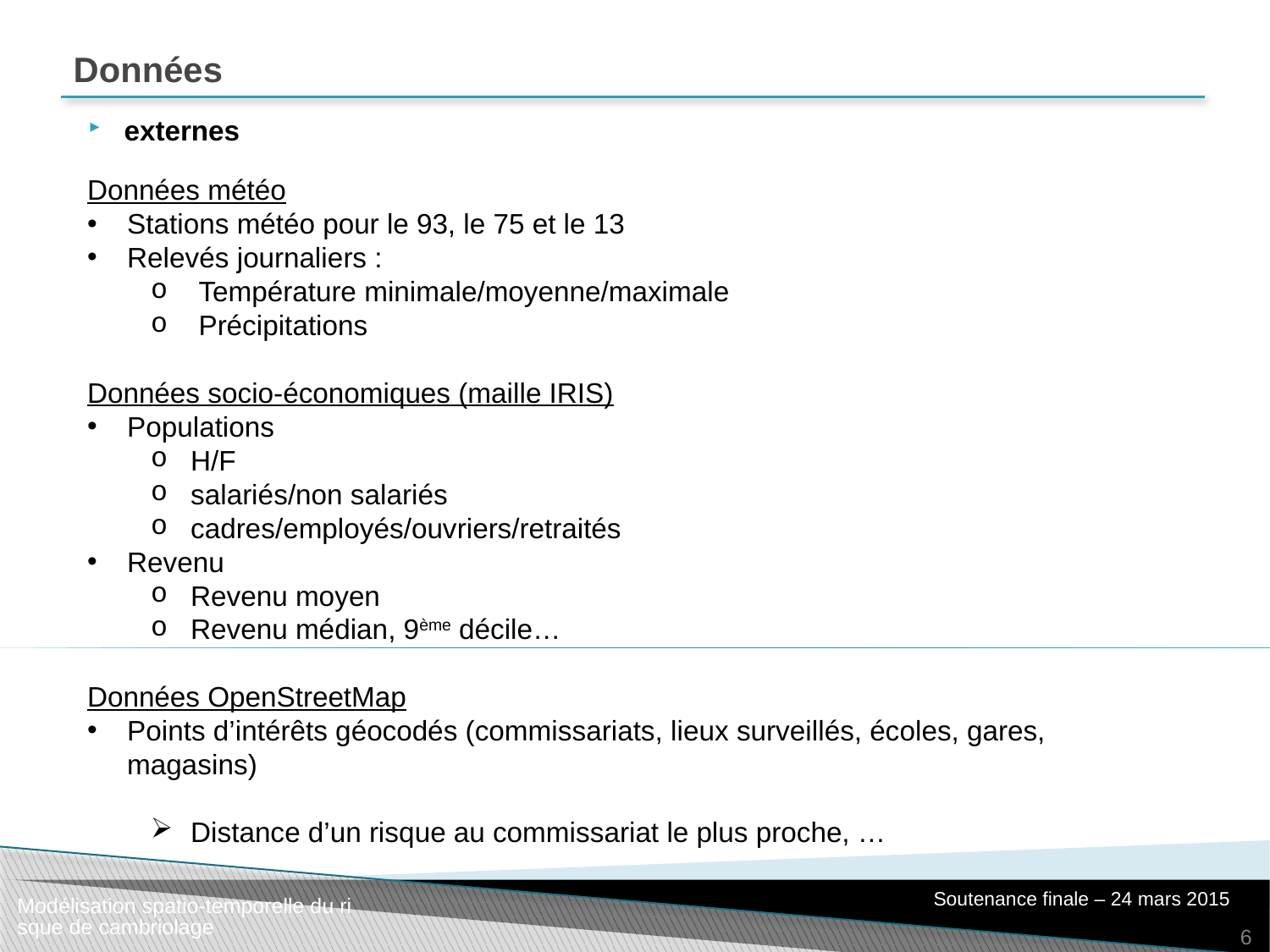

# Données
externes
Données météo
Stations météo pour le 93, le 75 et le 13
Relevés journaliers :
Température minimale/moyenne/maximale
Précipitations

Données socio-économiques (maille IRIS)
Populations
H/F
salariés/non salariés
cadres/employés/ouvriers/retraités
Revenu
Revenu moyen
Revenu médian, 9ème décile…

Données OpenStreetMap
Points d’intérêts géocodés (commissariats, lieux surveillés, écoles, gares,  magasins)

Distance d’un risque au commissariat le plus proche, …
Soutenance finale – 24 mars 2015
Modélisation spatio-temporelle du risque de cambriolage
6